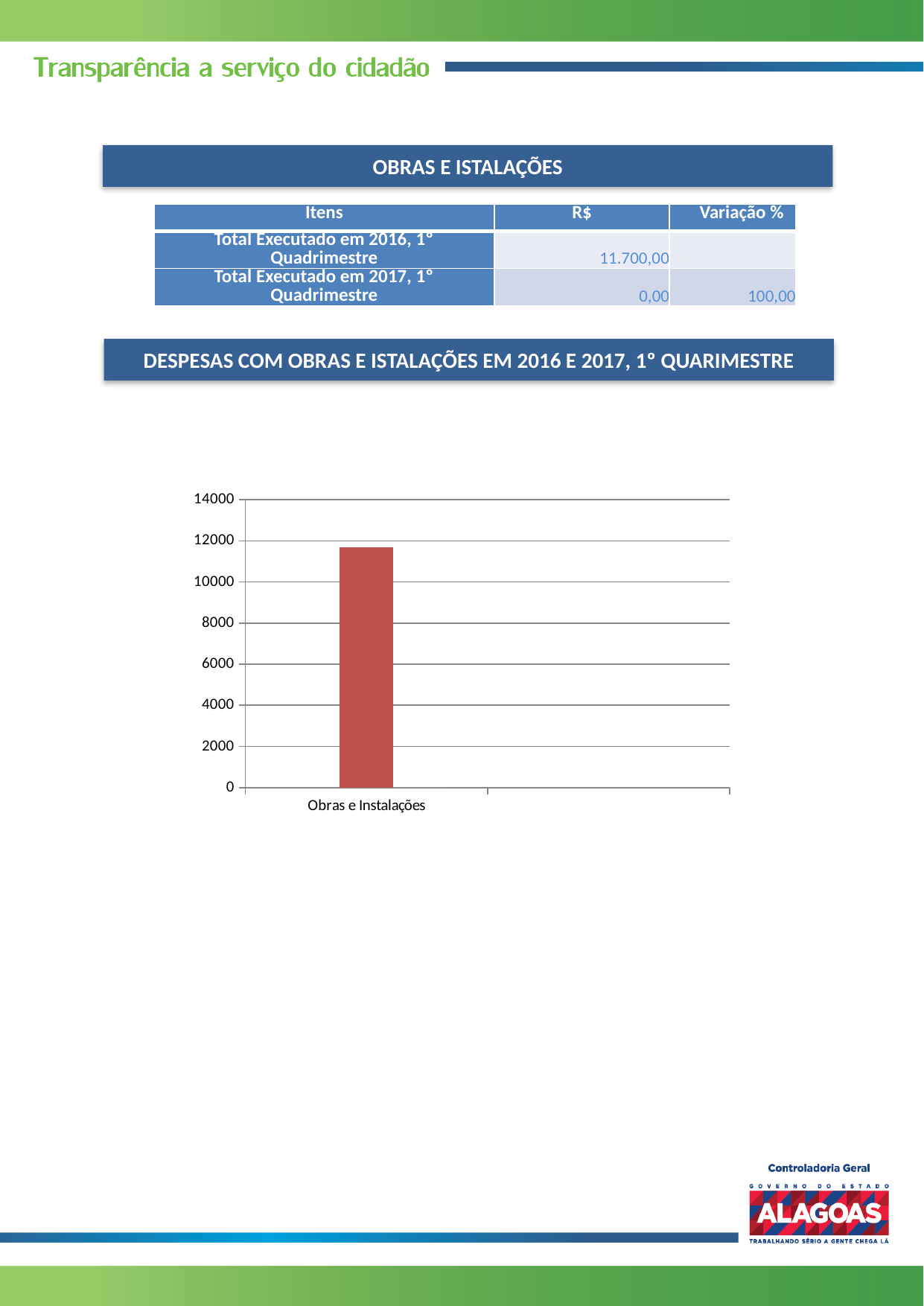

OBRAS E ISTALAÇÕES
| Itens | R$ | Variação % |
| --- | --- | --- |
| Total Executado em 2016, 1º Quadrimestre | 11.700,00 |  |
| Total Executado em 2017, 1º Quadrimestre | 0,00 | 100,00 |
DESPESAS COM OBRAS E ISTALAÇÕES EM 2016 E 2017, 1º QUARIMESTRE

### Chart

| Category |  |  |  |
|---|---|---|---|
| Obras e Instalações | 1.0 | 11700.0 | 0.0 |